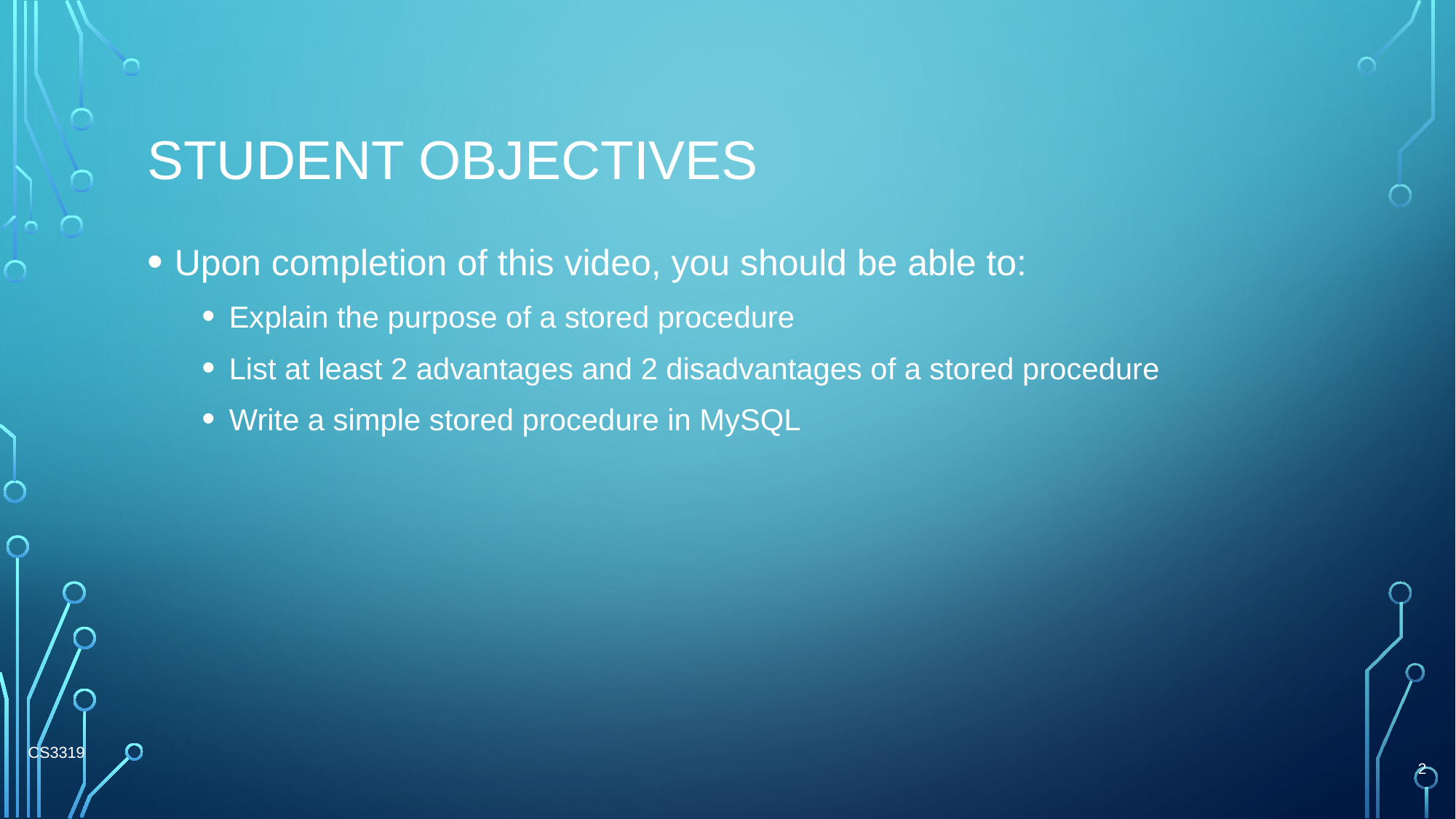

# Student Objectives
Upon completion of this video, you should be able to:
Explain the purpose of a stored procedure
List at least 2 advantages and 2 disadvantages of a stored procedure
Write a simple stored procedure in MySQL

CS3319
2